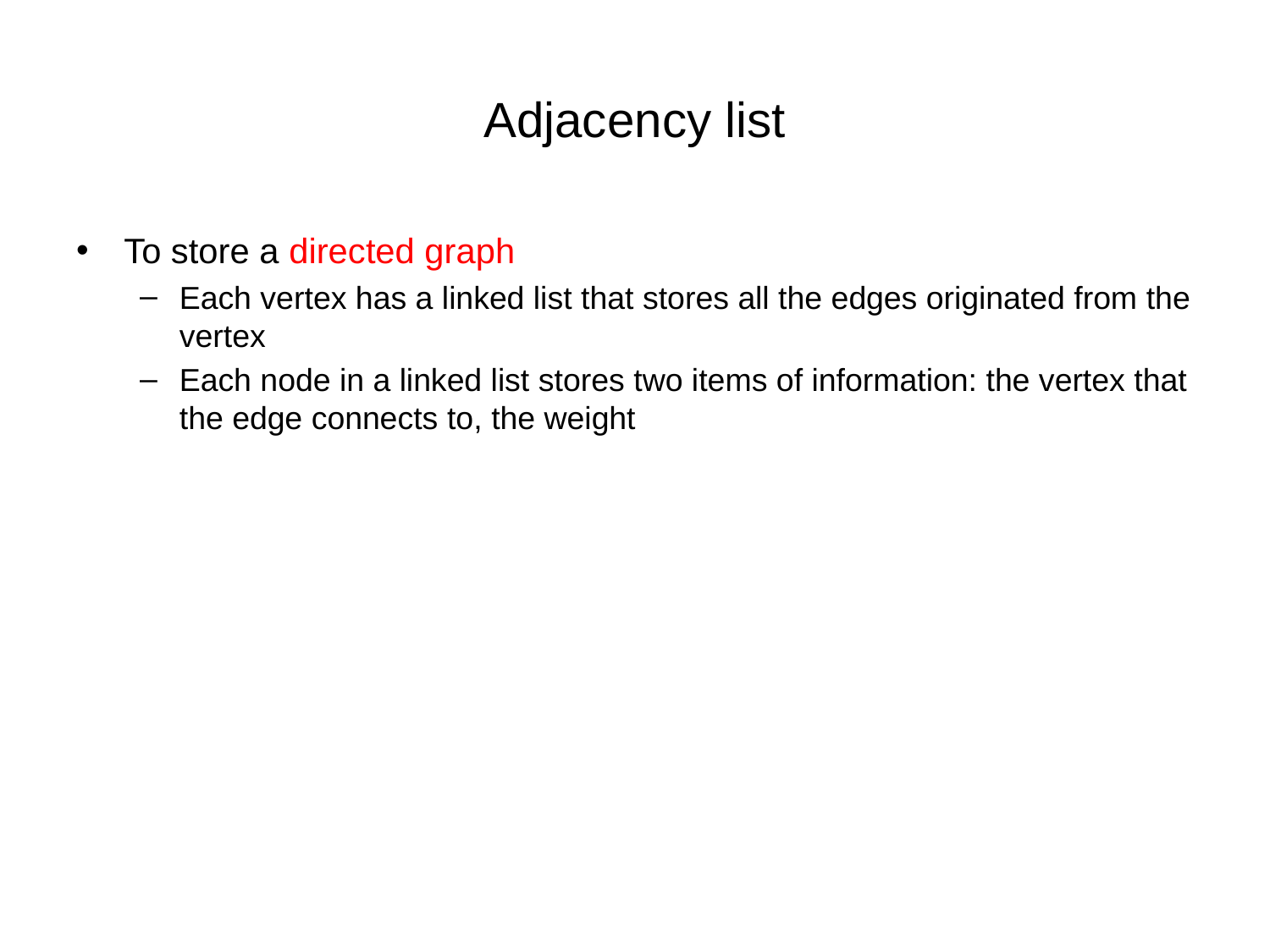

# Adjacency list
To store a directed graph
Each vertex has a linked list that stores all the edges originated from the vertex
Each node in a linked list stores two items of information: the vertex that the edge connects to, the weight